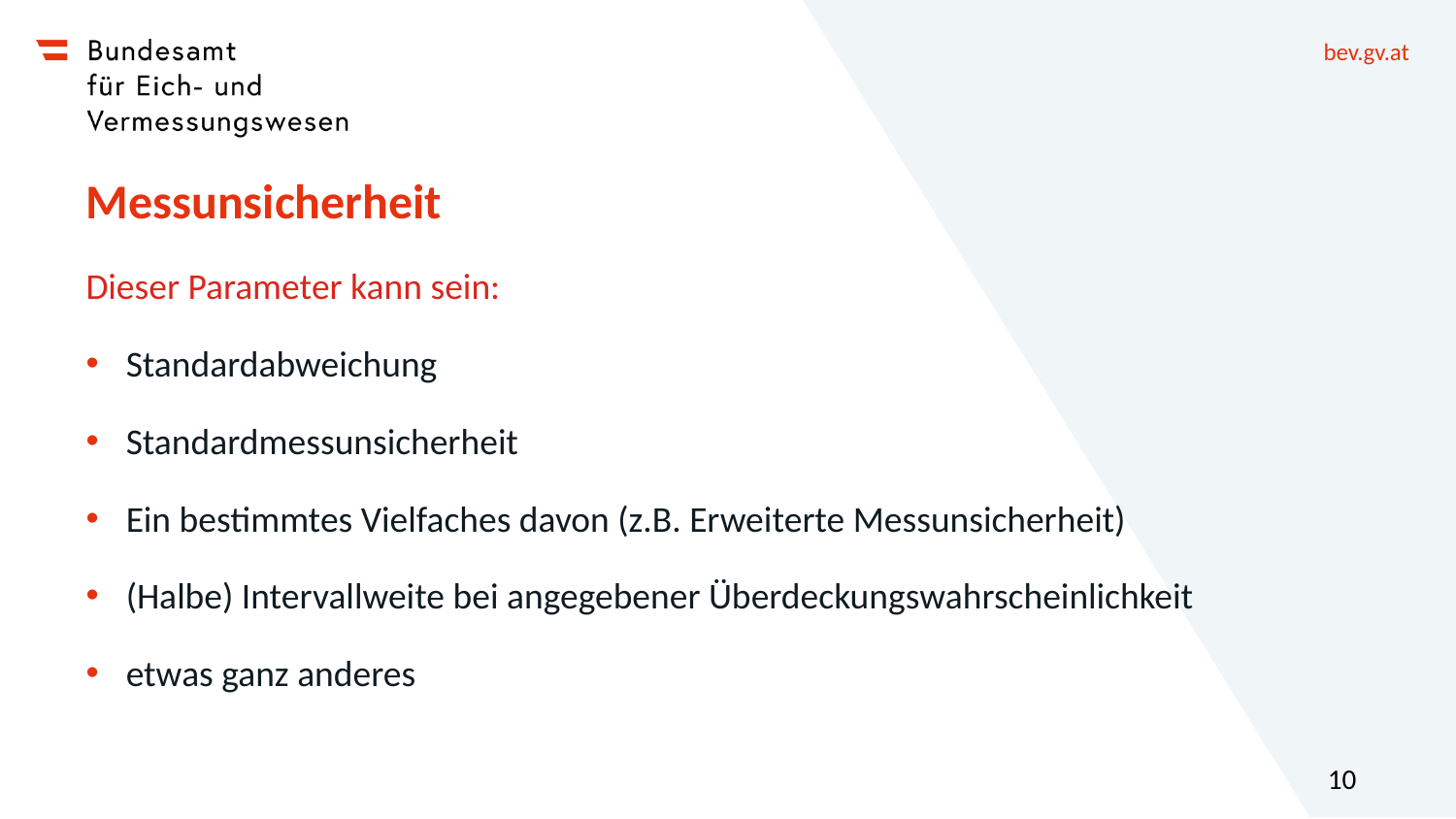

# Messunsicherheit
Dieser Parameter kann sein:
Standardabweichung
Standardmessunsicherheit
Ein bestimmtes Vielfaches davon (z.B. Erweiterte Messunsicherheit)
(Halbe) Intervallweite bei angegebener Überdeckungswahrscheinlichkeit
etwas ganz anderes
10